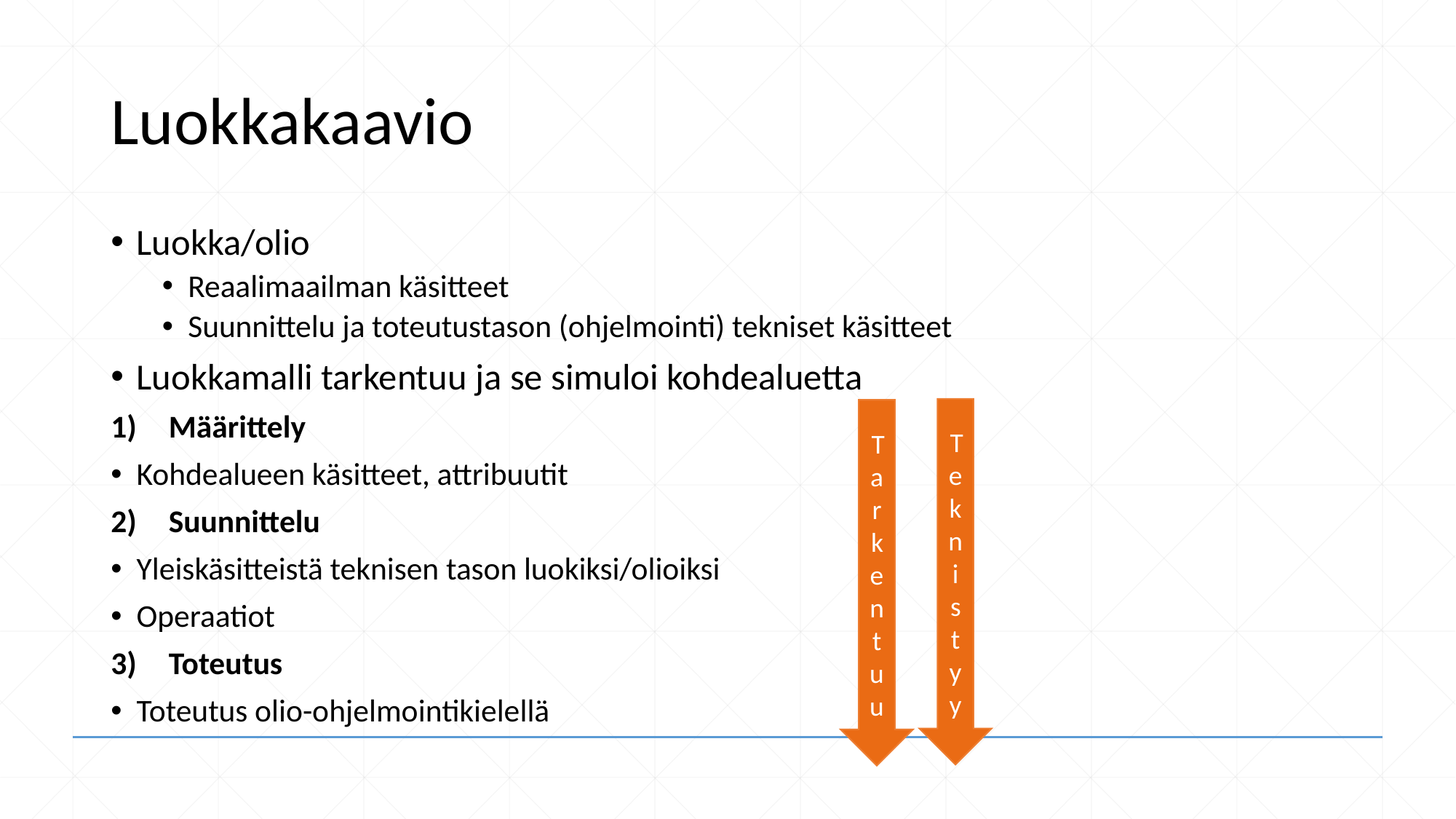

# Luokkakaavio
Luokka/olio
Reaalimaailman käsitteet
Suunnittelu ja toteutustason (ohjelmointi) tekniset käsitteet
Luokkamalli tarkentuu ja se simuloi kohdealuetta
Määrittely
Kohdealueen käsitteet, attribuutit
Suunnittelu
Yleiskäsitteistä teknisen tason luokiksi/olioiksi
Operaatiot
Toteutus
Toteutus olio-ohjelmointikielellä

Teknistyy
Tarkentuu